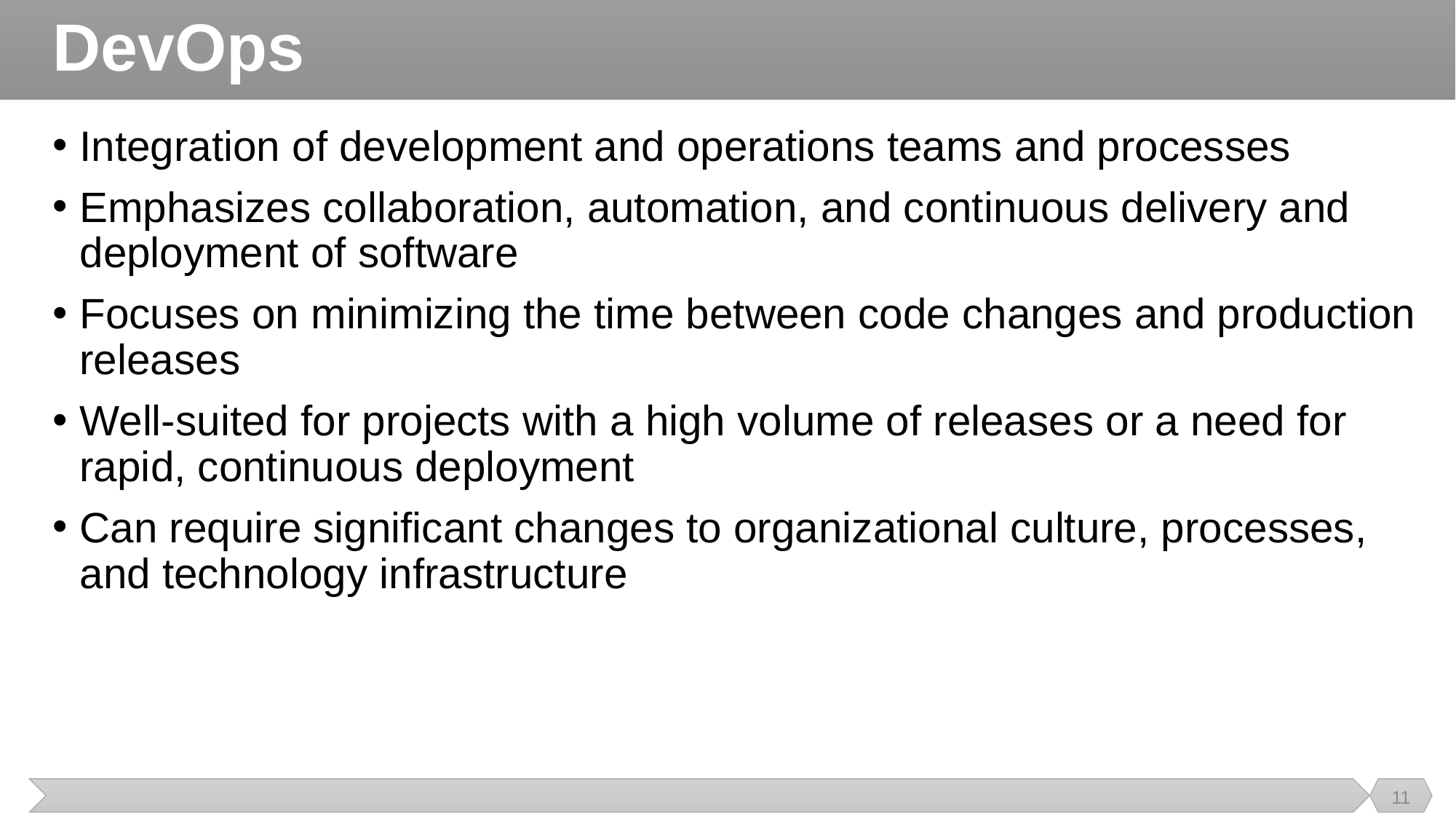

# DevOps
Integration of development and operations teams and processes
Emphasizes collaboration, automation, and continuous delivery and deployment of software
Focuses on minimizing the time between code changes and production releases
Well-suited for projects with a high volume of releases or a need for rapid, continuous deployment
Can require significant changes to organizational culture, processes, and technology infrastructure
11